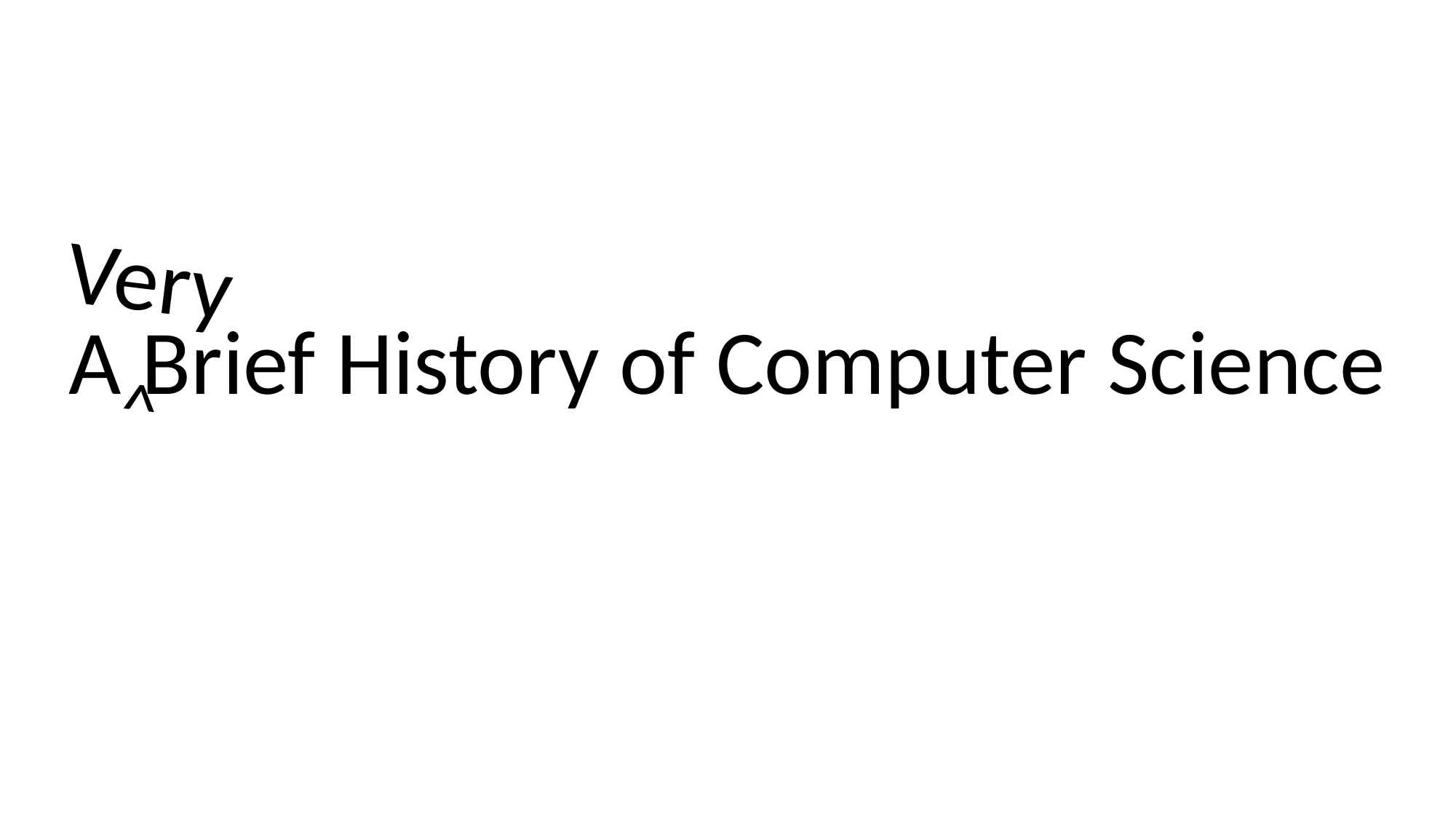

# A Brief History of Computer Science
Very
^